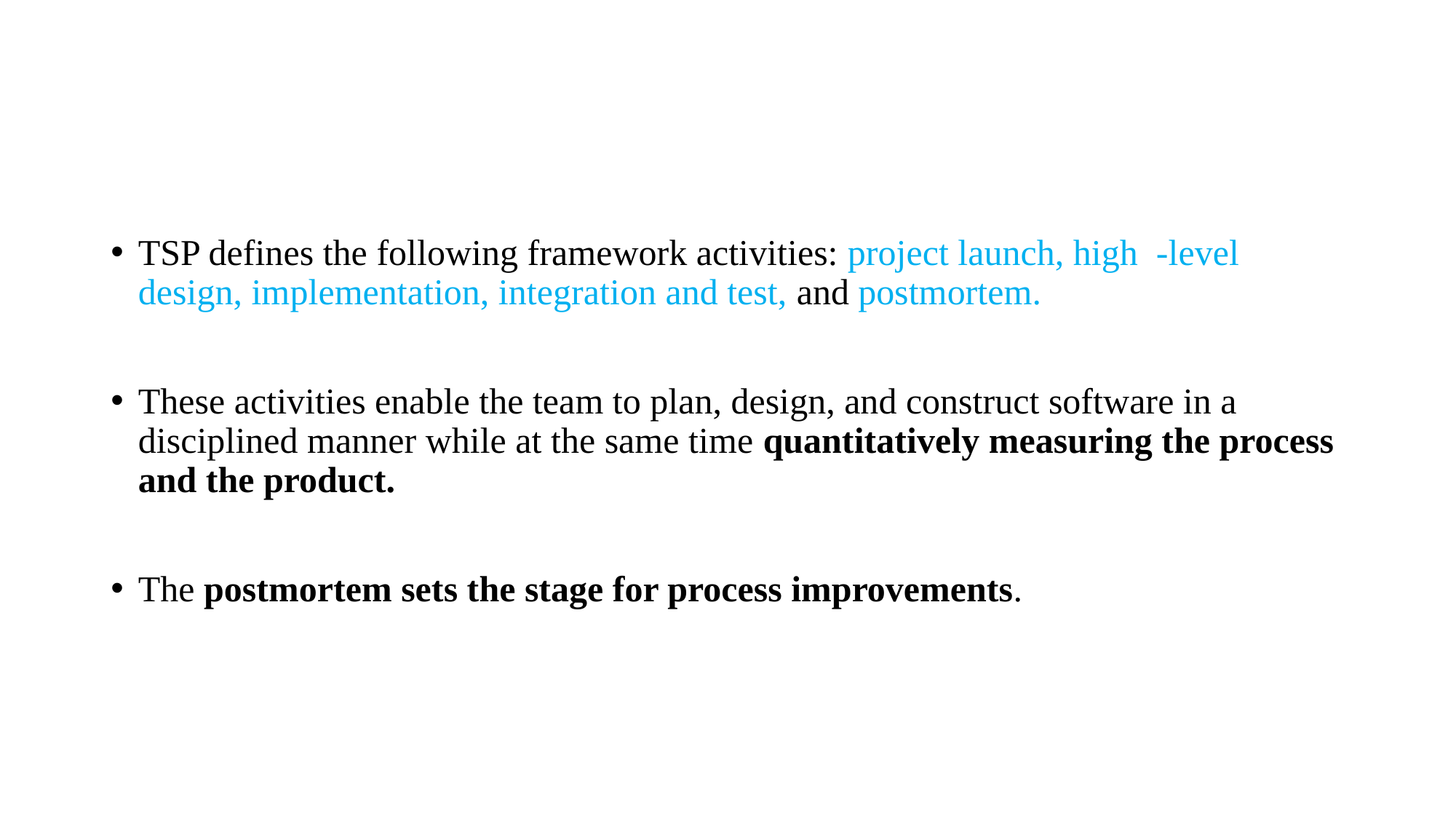

TSP defines the following framework activities: project launch, high  -level design, implementation, integration and test, and postmortem.

These activities enable the team to plan, design, and construct software in a disciplined manner while at the same time quantitatively measuring the process and the product.

The postmortem sets the stage for process improvements.